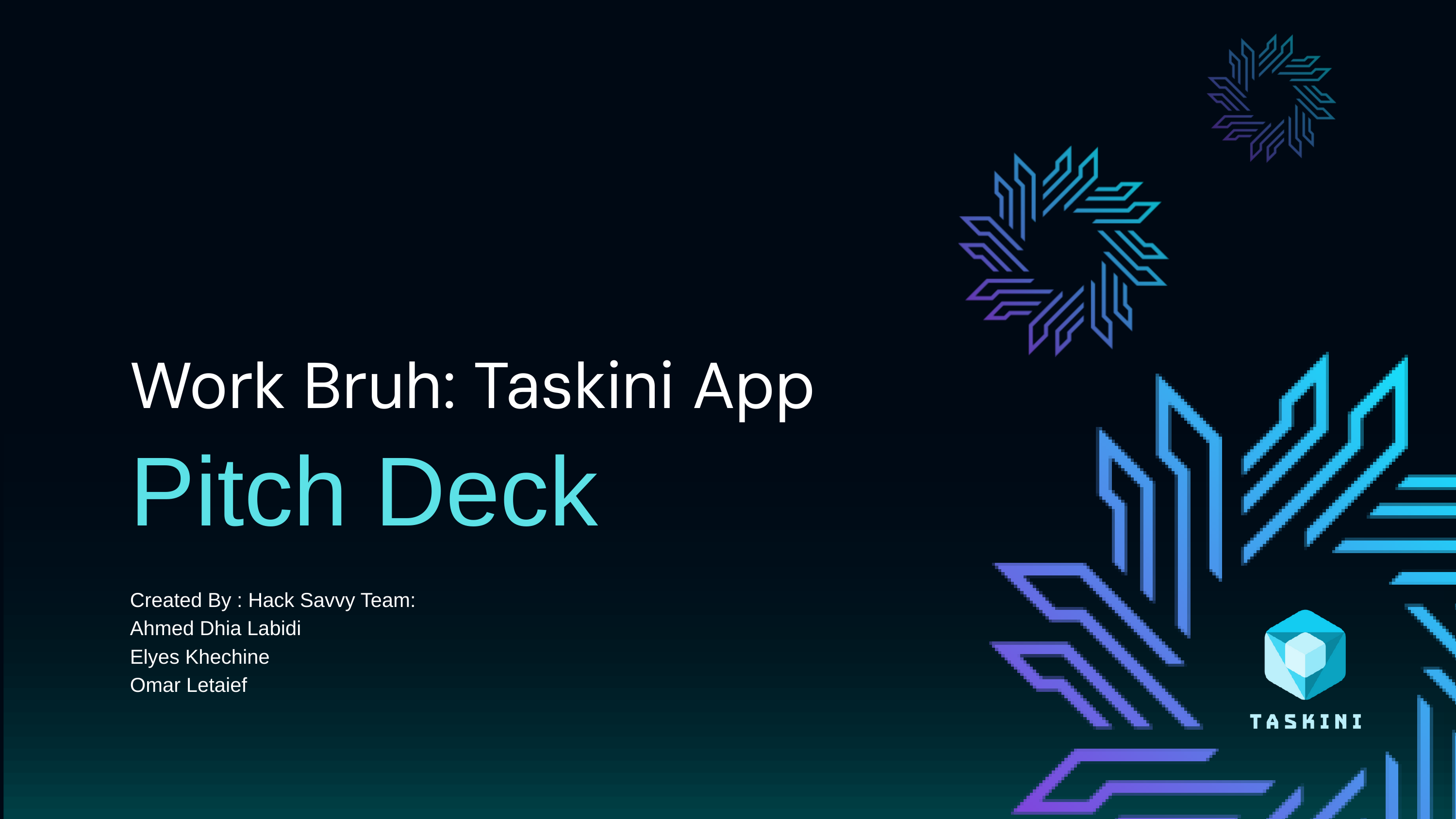

Work Bruh: Taskini App
Pitch Deck

Created By : Hack Savvy Team:
Ahmed Dhia Labidi
Elyes Khechine
Omar Letaief